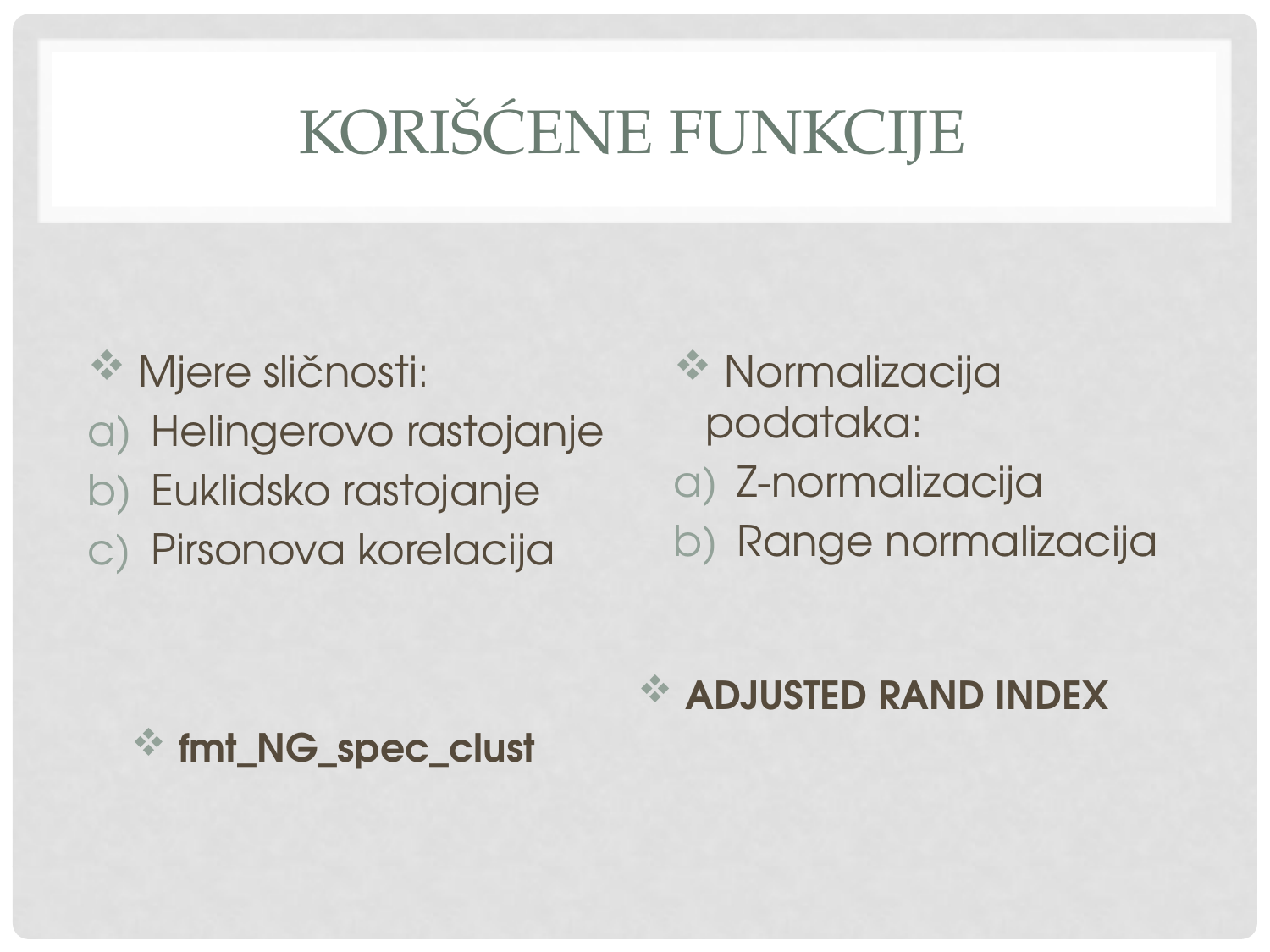

# Korišćene funkcije
 Mjere sličnosti:
Helingerovo rastojanje
Euklidsko rastojanje
Pirsonova korelacija

 Normalizacija   podataka:
Z-normalizacija
Range normalizacija

ADJUSTED RAND INDEX
fmt_NG_spec_clust